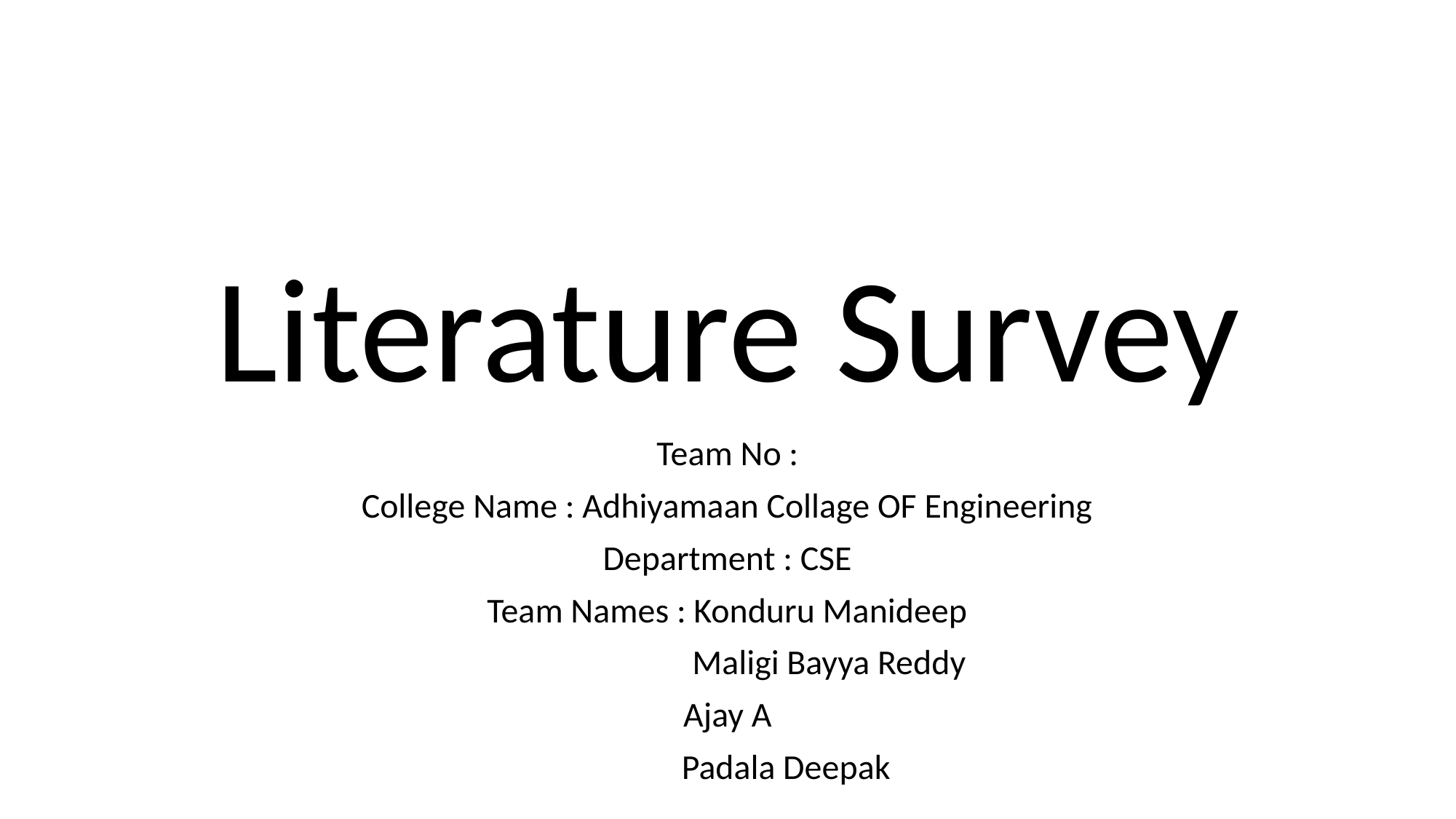

# Literature Survey
Team No :
College Name : Adhiyamaan Collage OF Engineering
Department : CSE
Team Names : Konduru Manideep
                          Maligi Bayya Reddy
Ajay A
               Padala Deepak